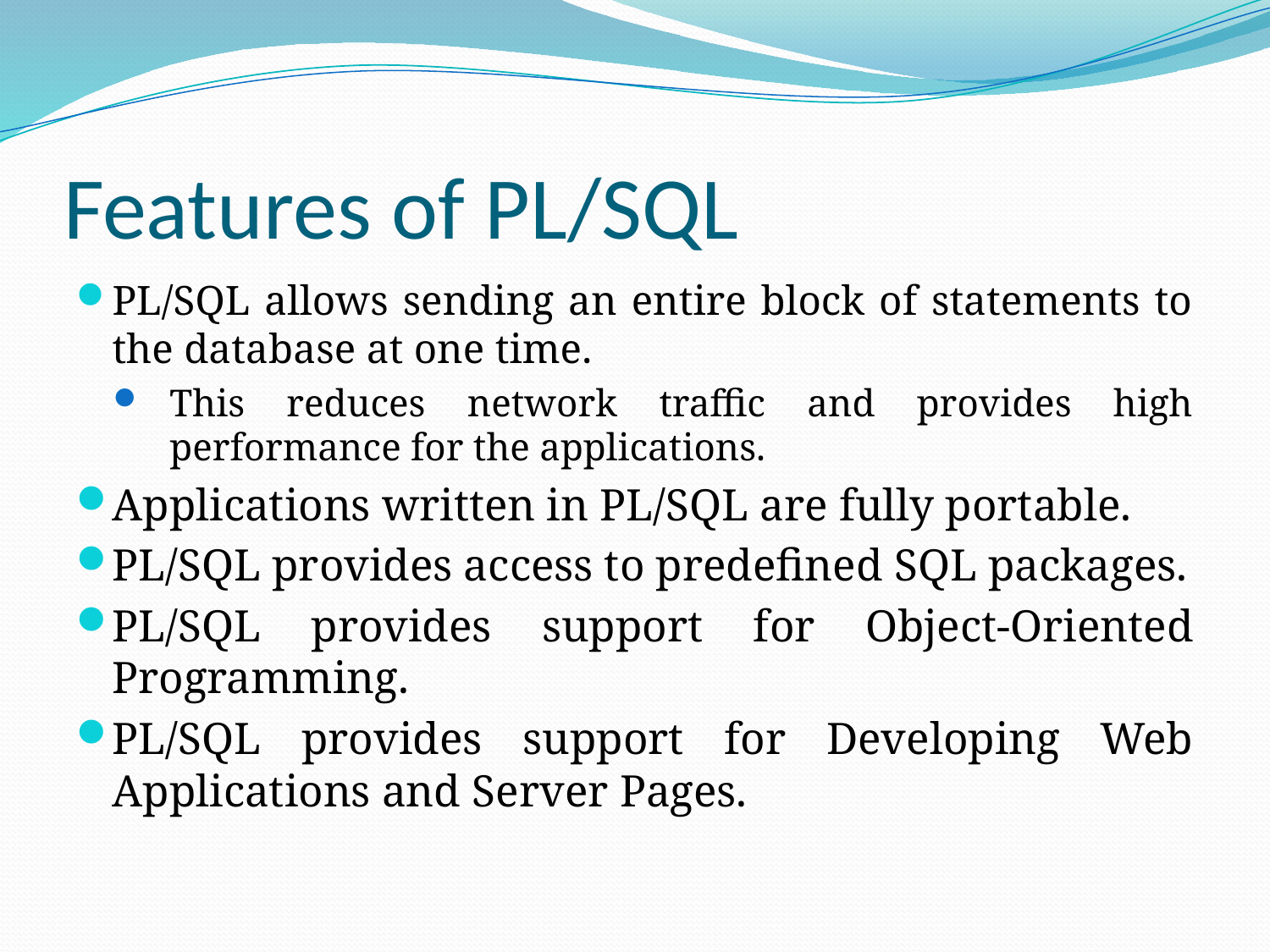

# Features of PL/SQL
PL/SQL allows sending an entire block of statements to the database at one time.
This reduces network traffic and provides high performance for the applications.
Applications written in PL/SQL are fully portable.
PL/SQL provides access to predefined SQL packages.
PL/SQL provides support for Object-Oriented Programming.
PL/SQL provides support for Developing Web Applications and Server Pages.